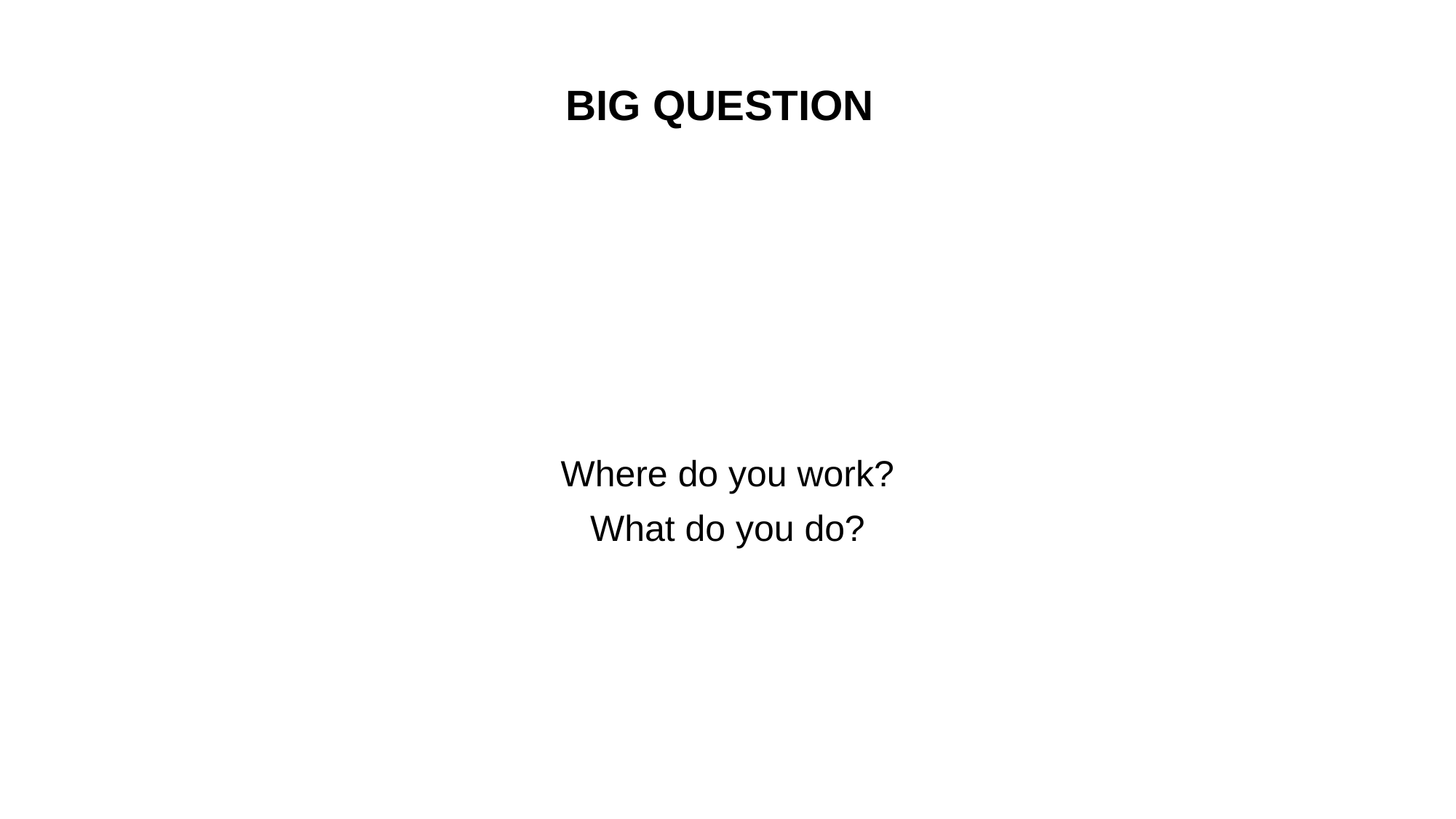

# BIG QUESTION

Where do you work?
What do you do?